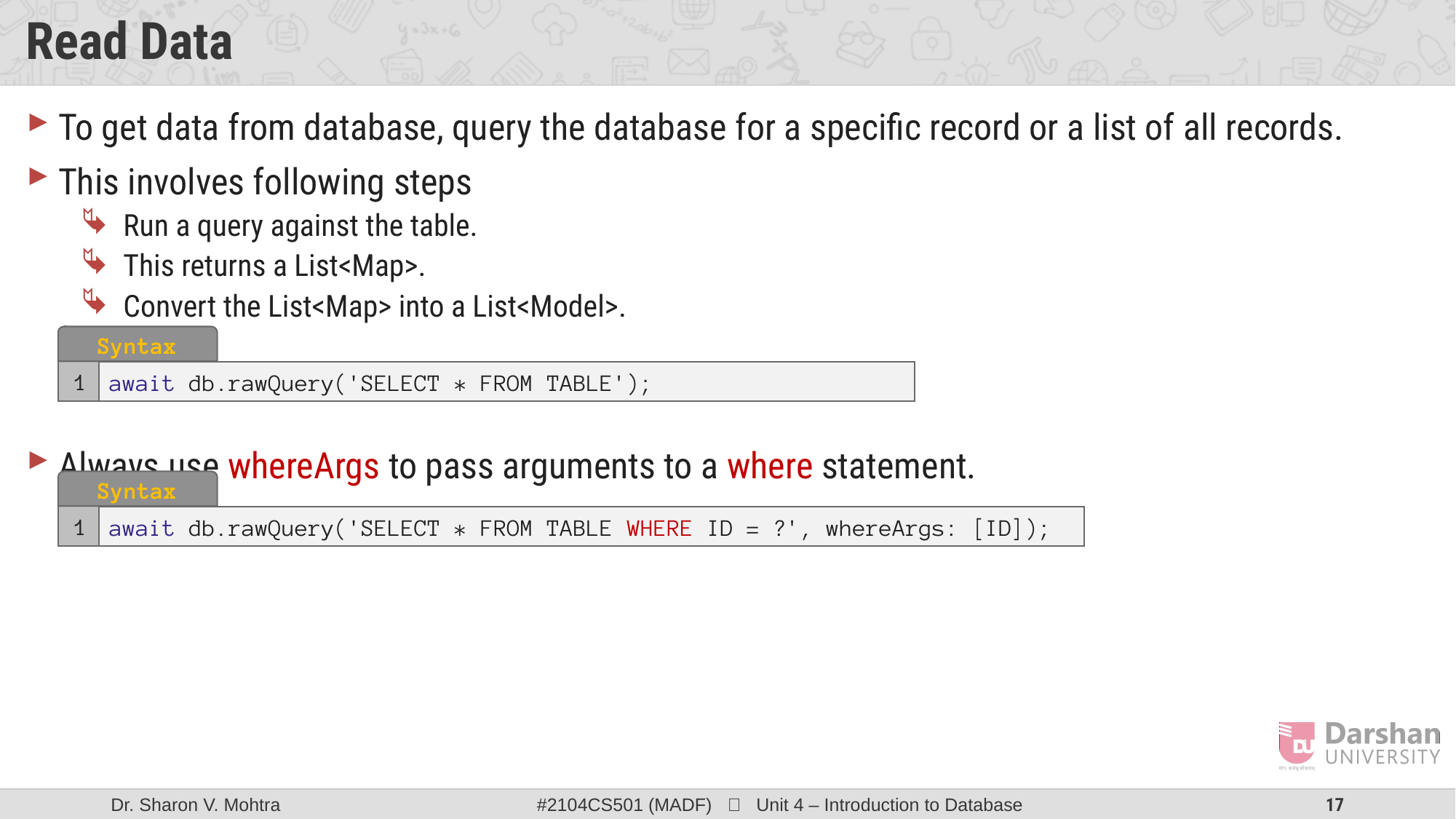

# Read Data
To get data from database, query the database for a specific record or a list of all records.
This involves following steps
Run a query against the table.
This returns a List<Map>.
Convert the List<Map> into a List<Model>.

Always use whereArgs to pass arguments to a where statement.

Syntax
1
await db.rawQuery('SELECT * FROM TABLE');
Syntax
1
await db.rawQuery('SELECT * FROM TABLE WHERE ID = ?', whereArgs: [ID]);